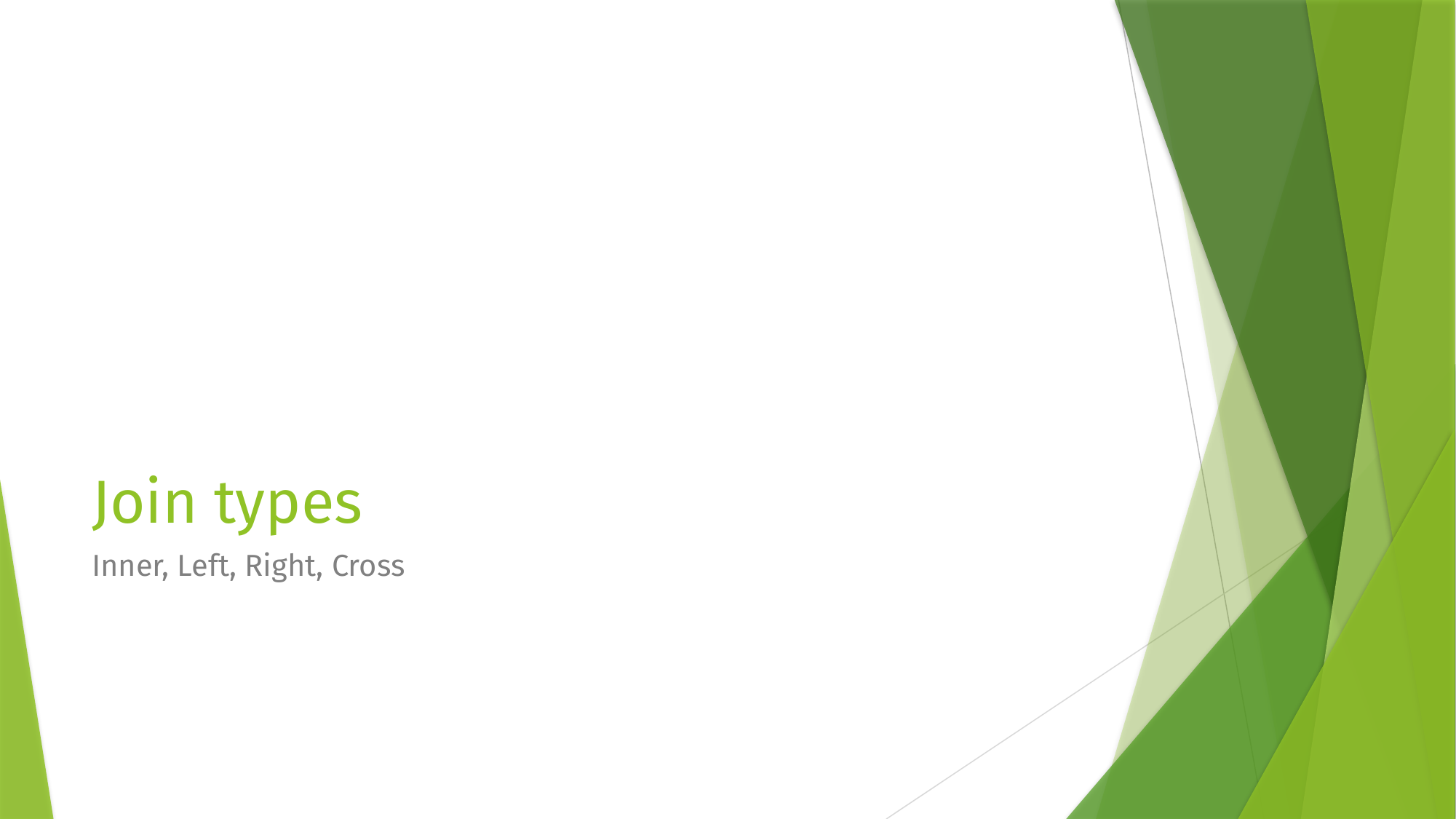

# Join types
Inner, Left, Right, Cross